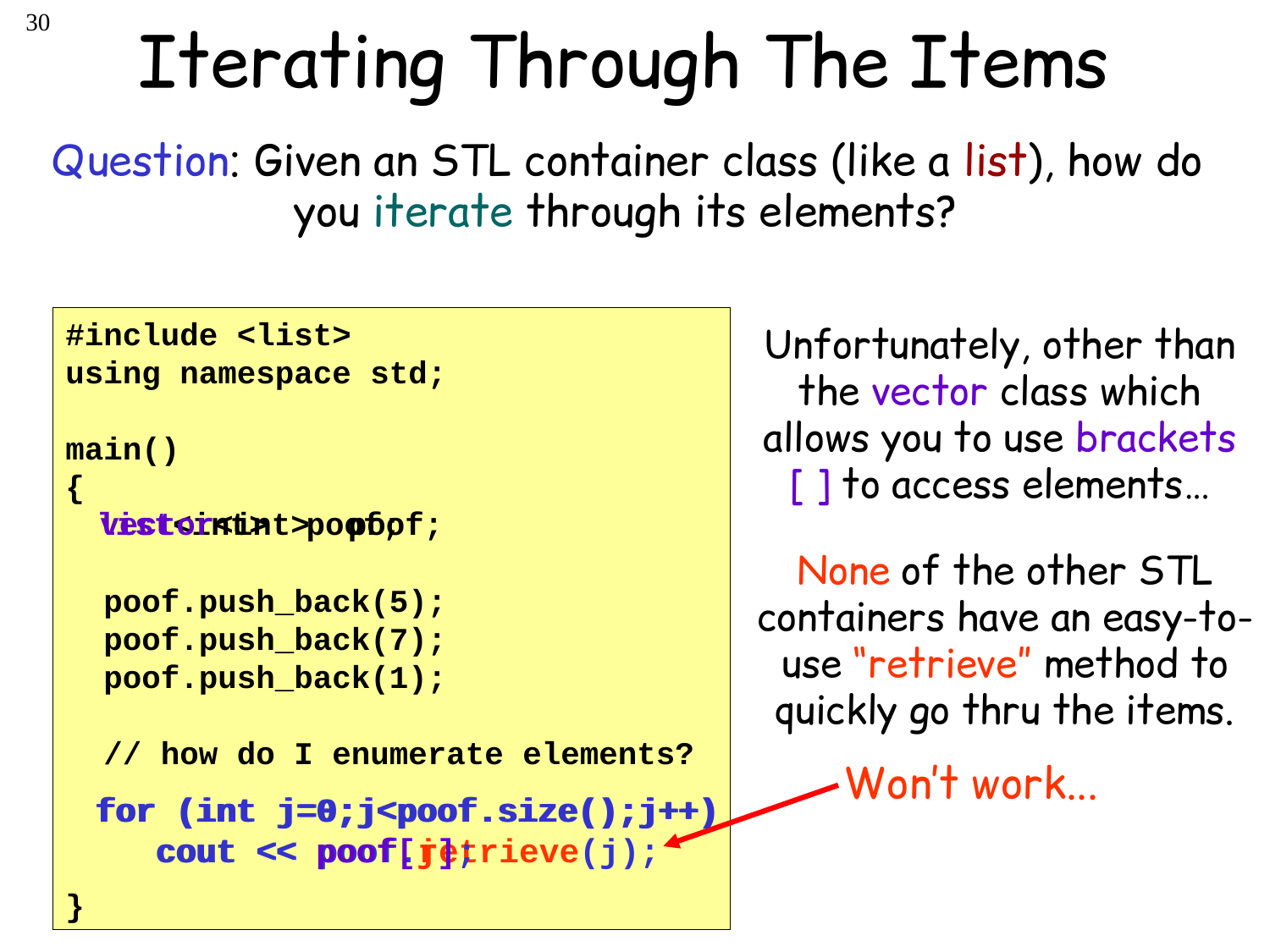

30
# Iterating Through The Items
Question: Given an STL container class (like a list), how do you iterate through its elements?
#include <list>
using namespace std;

main()
{

  poof.push_back(5);
  poof.push_back(7);
  poof.push_back(1);

  // how do I enumerate elements?

}
Unfortunately, other than the vector class which allows you to use brackets [ ] to access elements…
list<int>  poof;
vector<int>  poof;
None of the other STL containers have an easy-to-use “retrieve” method to quickly go thru the items.
Won’t work...

for (int j=0;j<poof.size();j++)
   cout << poof[j];
for (int j=0;j<poof.size();j++)
   cout << poof.retrieve(j);